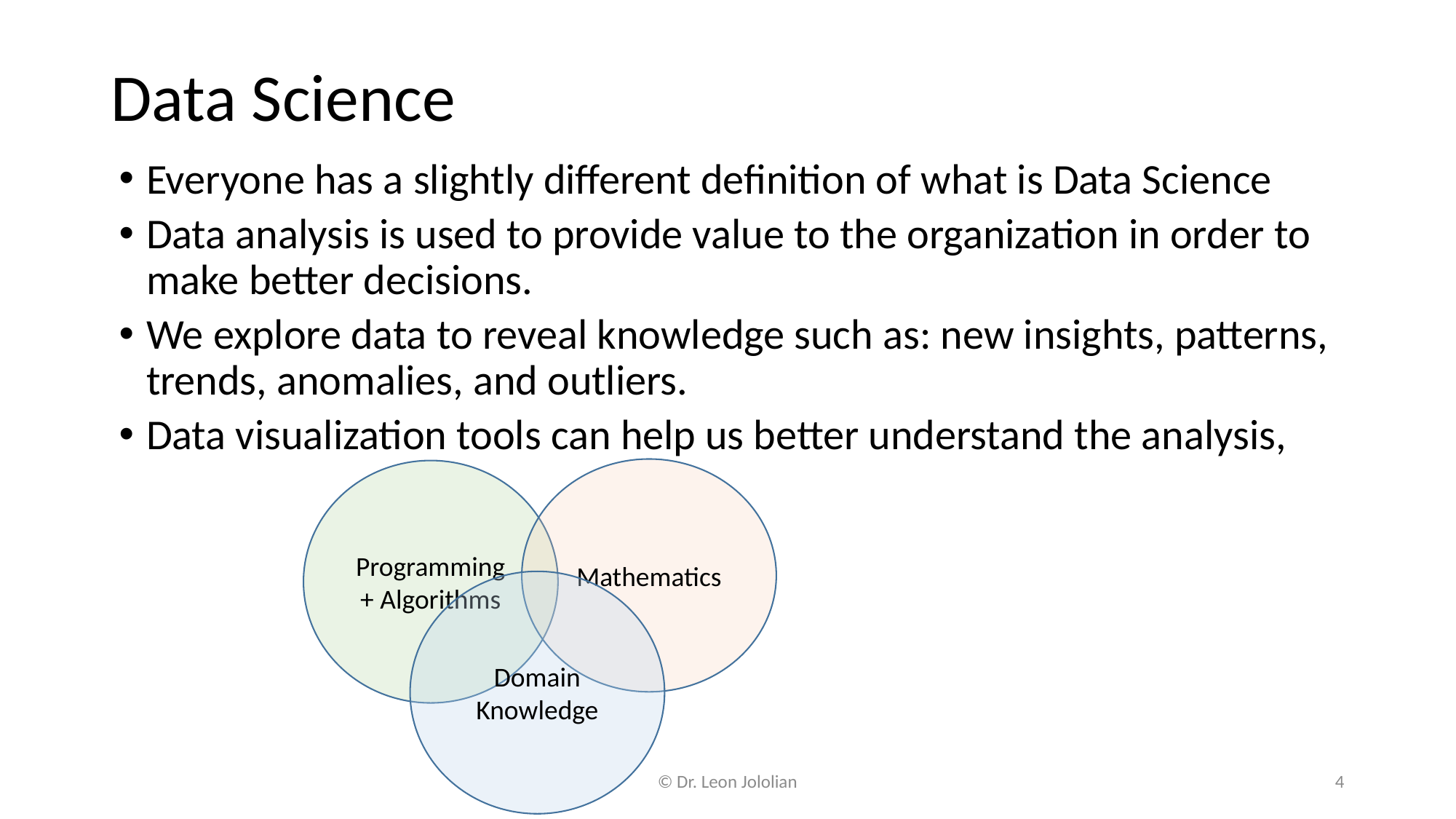

# Data Science
Everyone has a slightly different definition of what is Data Science
Data analysis is used to provide value to the organization in order to make better decisions.
We explore data to reveal knowledge such as: new insights, patterns, trends, anomalies, and outliers.
Data visualization tools can help us better understand the analysis,
Mathematics
Programming + Algorithms
Domain Knowledge
© Dr. Leon Jololian
4